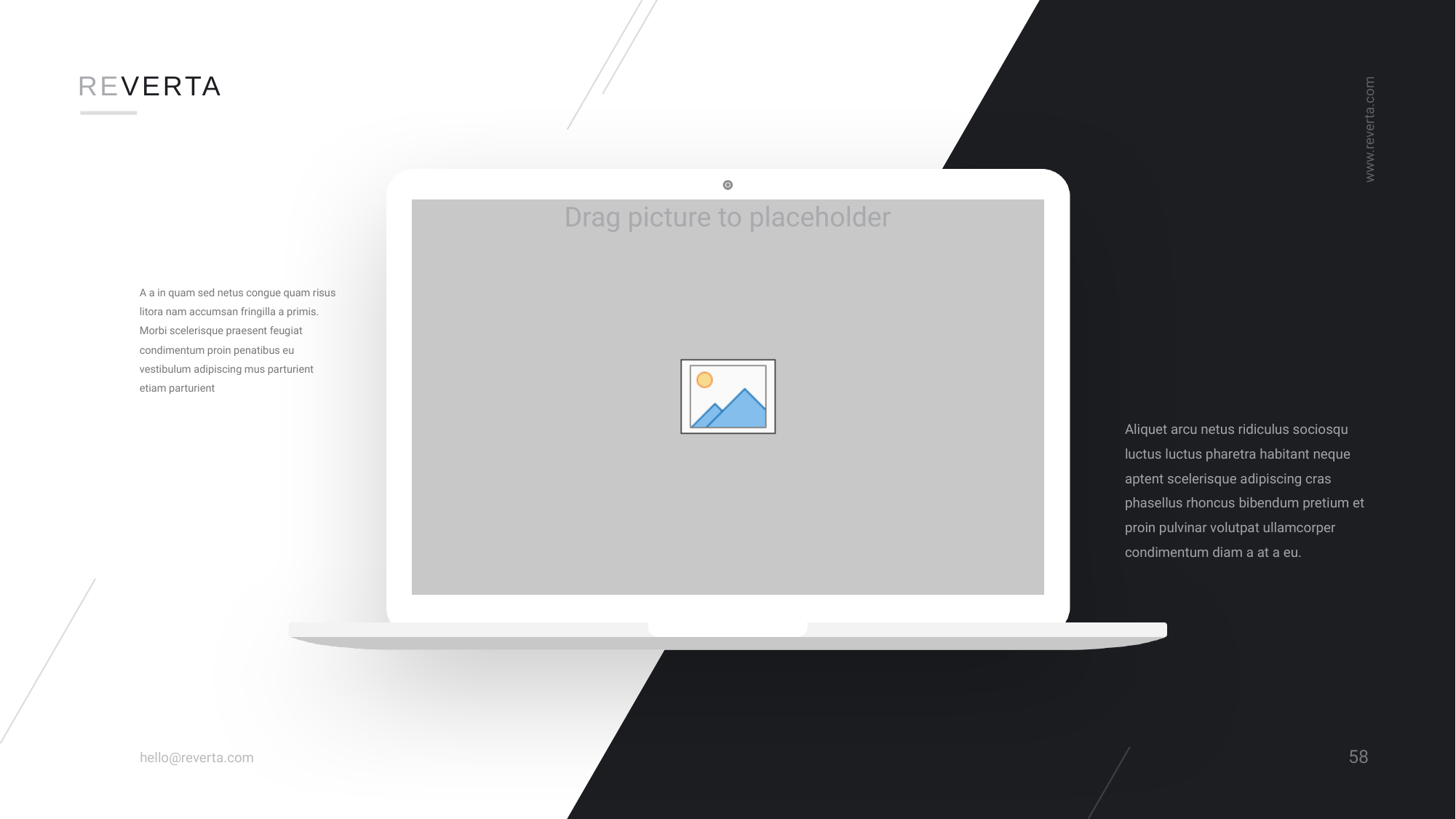

REVERTA

www.reverta.com

A a in quam sed netus congue quam risus litora nam accumsan fringilla a primis. Morbi scelerisque praesent feugiat condimentum proin penatibus eu vestibulum adipiscing mus parturient etiam parturient
Aliquet arcu netus ridiculus sociosqu luctus luctus pharetra habitant neque aptent scelerisque adipiscing cras phasellus rhoncus bibendum pretium et proin pulvinar volutpat ullamcorper condimentum diam a at a eu.

58
hello@reverta.com